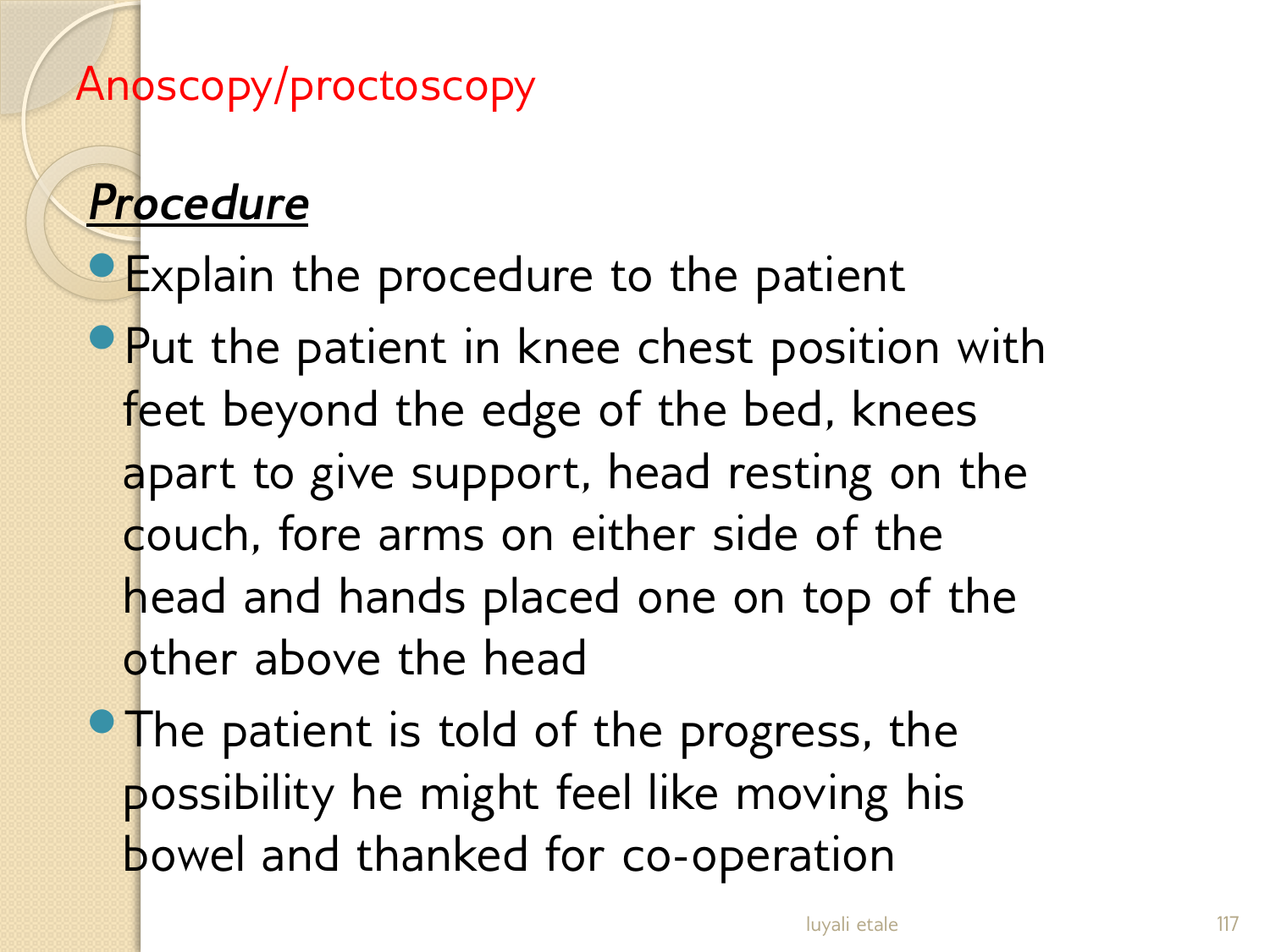

# Anoscopy/proctoscopy
Procedure
Explain the procedure to the patient
Put the patient in knee chest position with feet beyond the edge of the bed, knees apart to give support, head resting on the couch, fore arms on either side of the head and hands placed one on top of the other above the head
The patient is told of the progress, the possibility he might feel like moving his bowel and thanked for co-operation
luyali etale
117